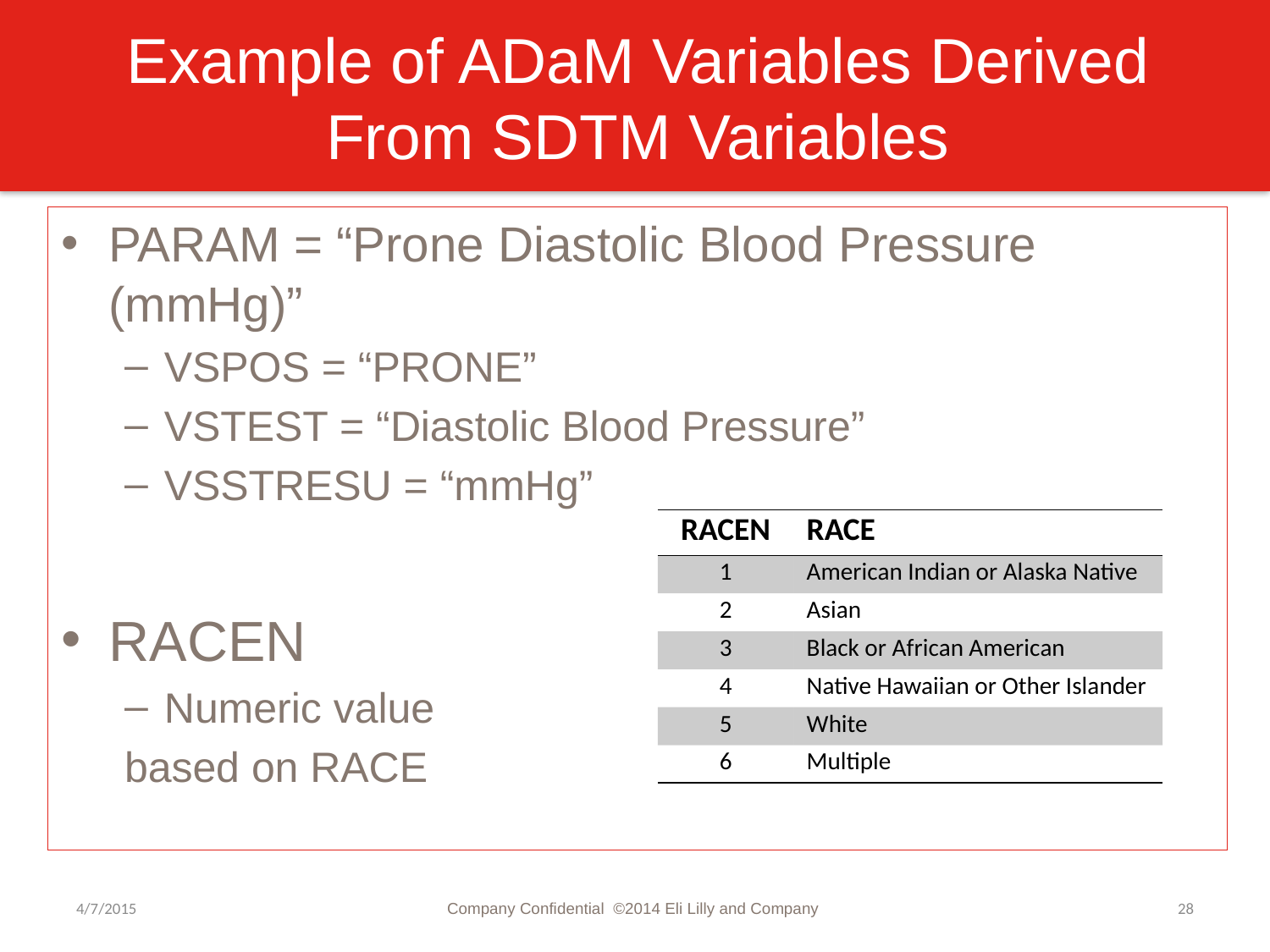

# Example of ADaM Variables Derived From SDTM Variables
PARAM = “Prone Diastolic Blood Pressure (mmHg)”
VSPOS = “PRONE”
VSTEST = “Diastolic Blood Pressure”
VSSTRESU = “mmHg”

RACEN
Numeric value
based on RACE
| RACEN | RACE |
| --- | --- |
| 1 | American Indian or Alaska Native |
| 2 | Asian |
| 3 | Black or African American |
| 4 | Native Hawaiian or Other Islander |
| 5 | White |
| 6 | Multiple |
4/7/2015
Company Confidential  ©2014 Eli Lilly and Company
28